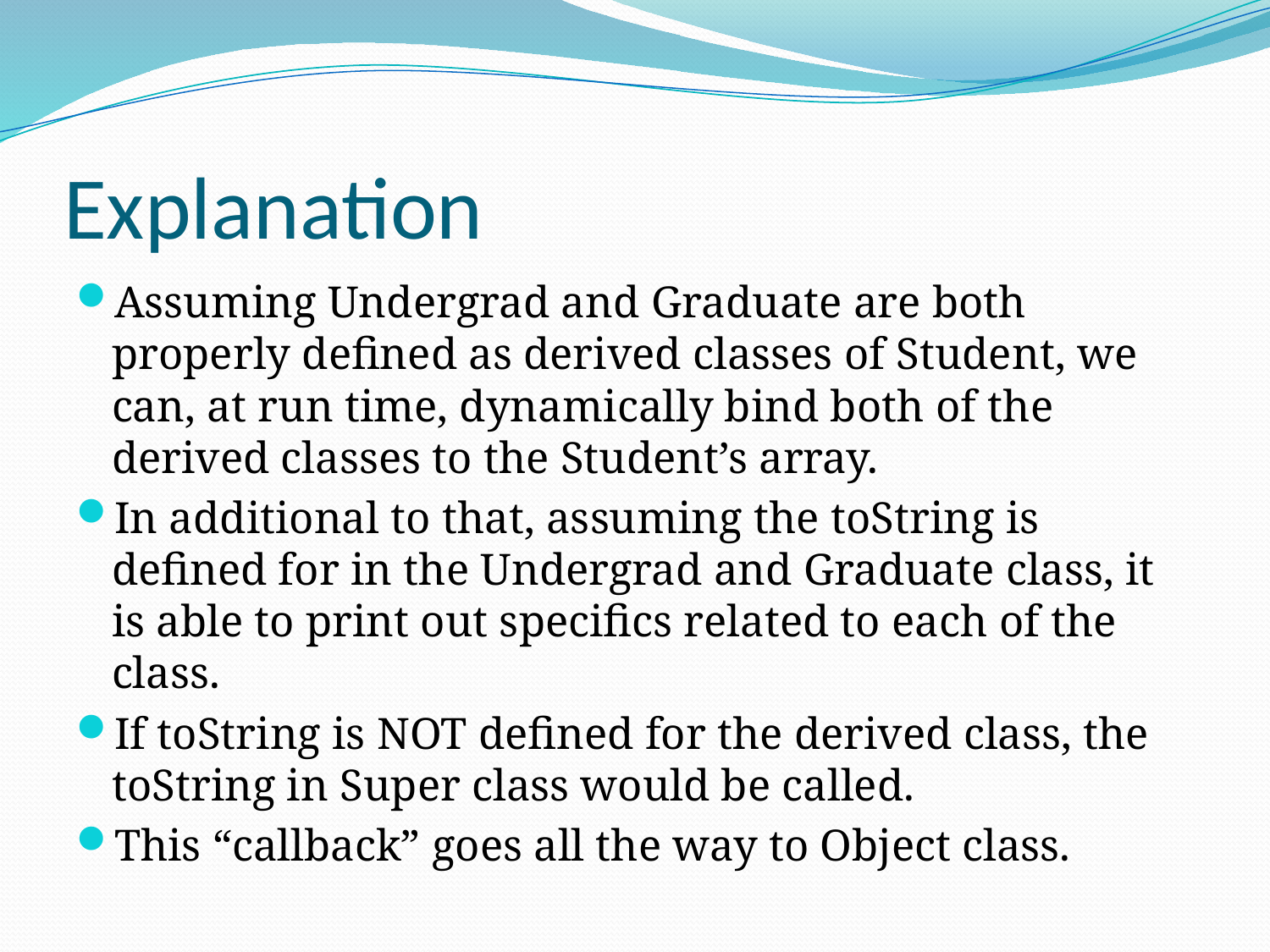

# Explanation
Assuming Undergrad and Graduate are both properly defined as derived classes of Student, we can, at run time, dynamically bind both of the derived classes to the Student’s array.
In additional to that, assuming the toString is defined for in the Undergrad and Graduate class, it is able to print out specifics related to each of the class.
If toString is NOT defined for the derived class, the toString in Super class would be called.
This “callback” goes all the way to Object class.